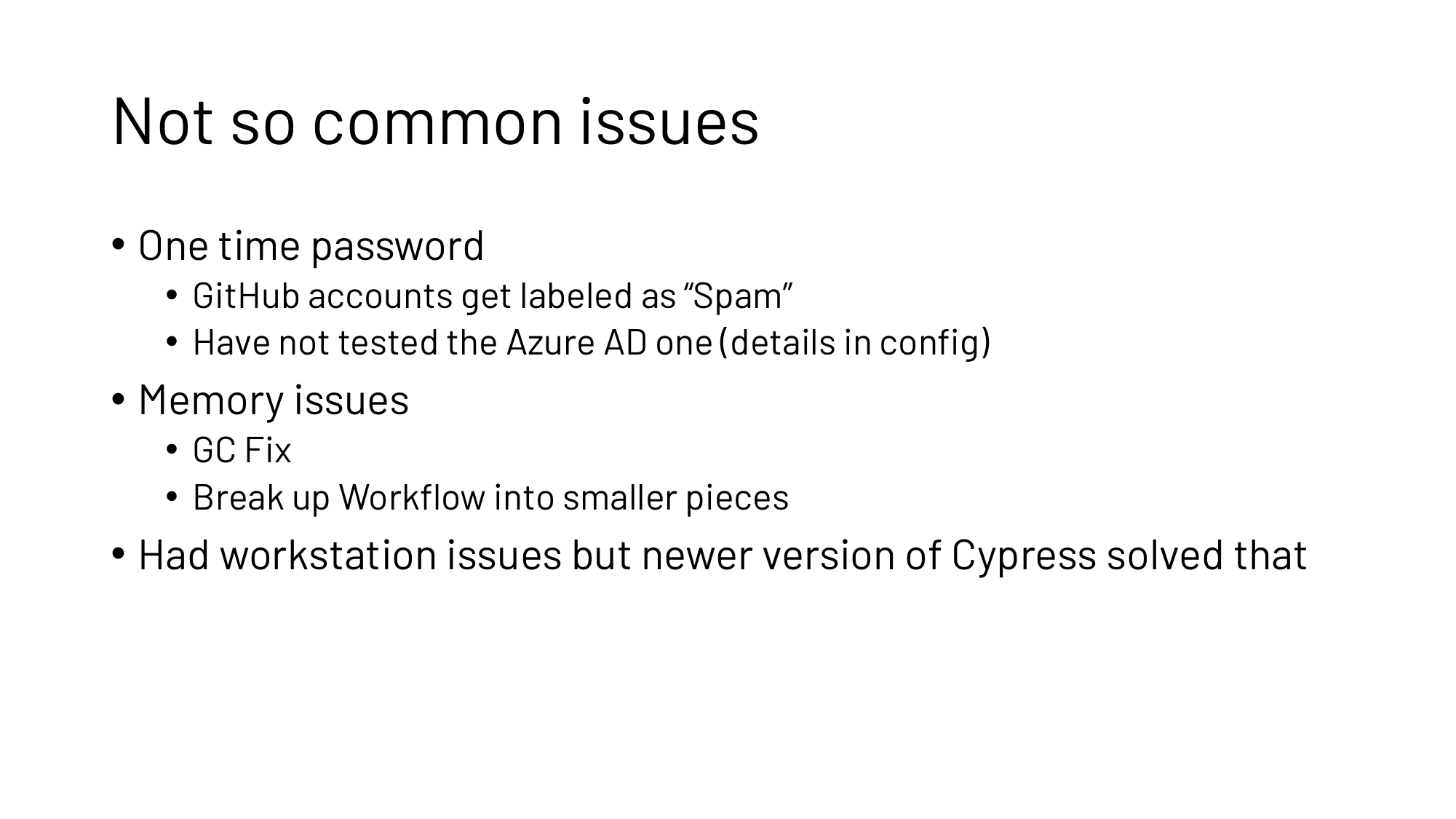

# Not so common issues
One time password
GitHub accounts get labeled as “Spam”
Have not tested the Azure AD one (details in config)
Memory issues
GC Fix
Break up Workflow into smaller pieces
Had workstation issues but newer version of Cypress solved that